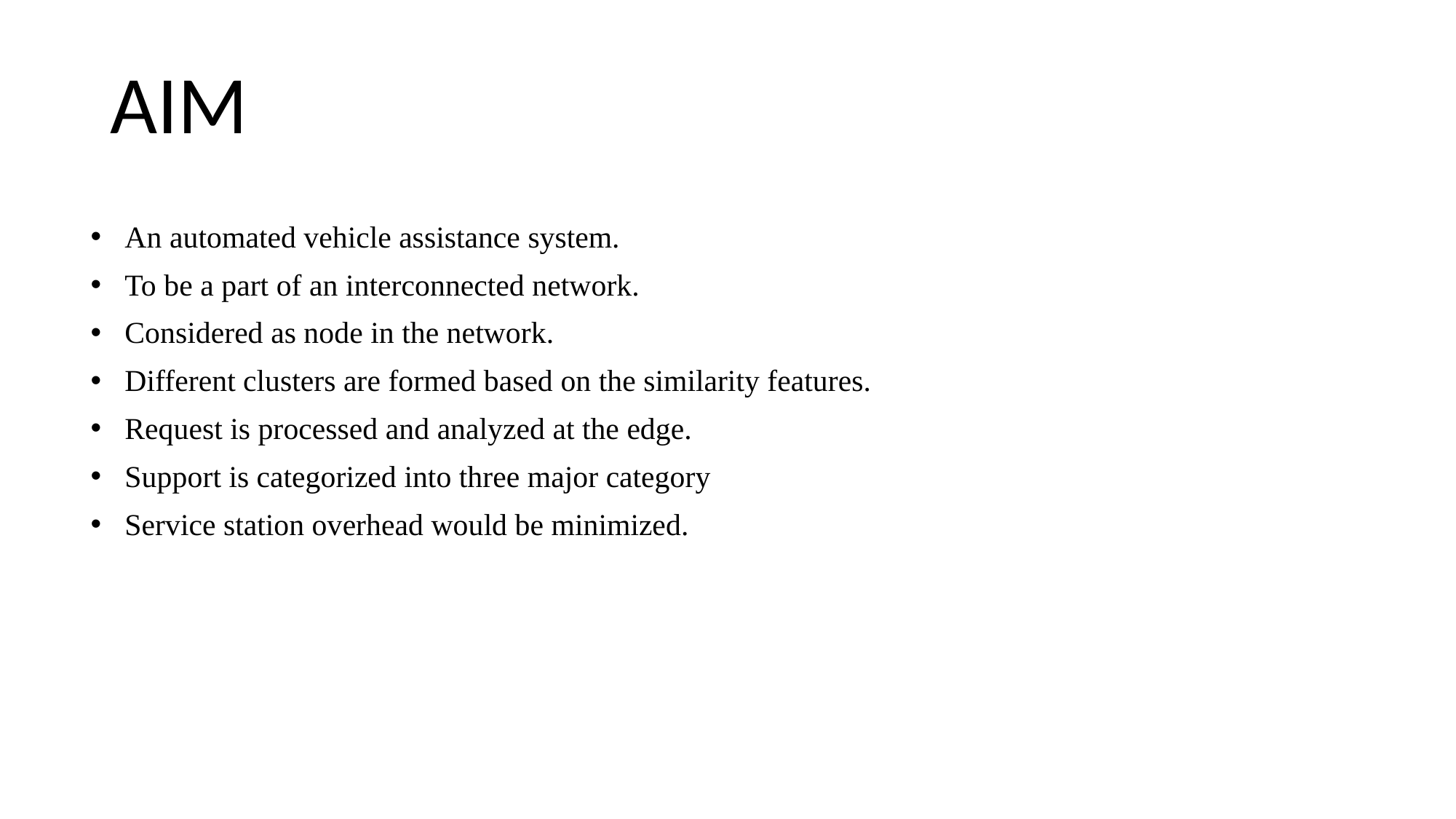

# AIM
An automated vehicle assistance system.
To be a part of an interconnected network.
Considered as node in the network.
Different clusters are formed based on the similarity features.
Request is processed and analyzed at the edge.
Support is categorized into three major category
Service station overhead would be minimized.